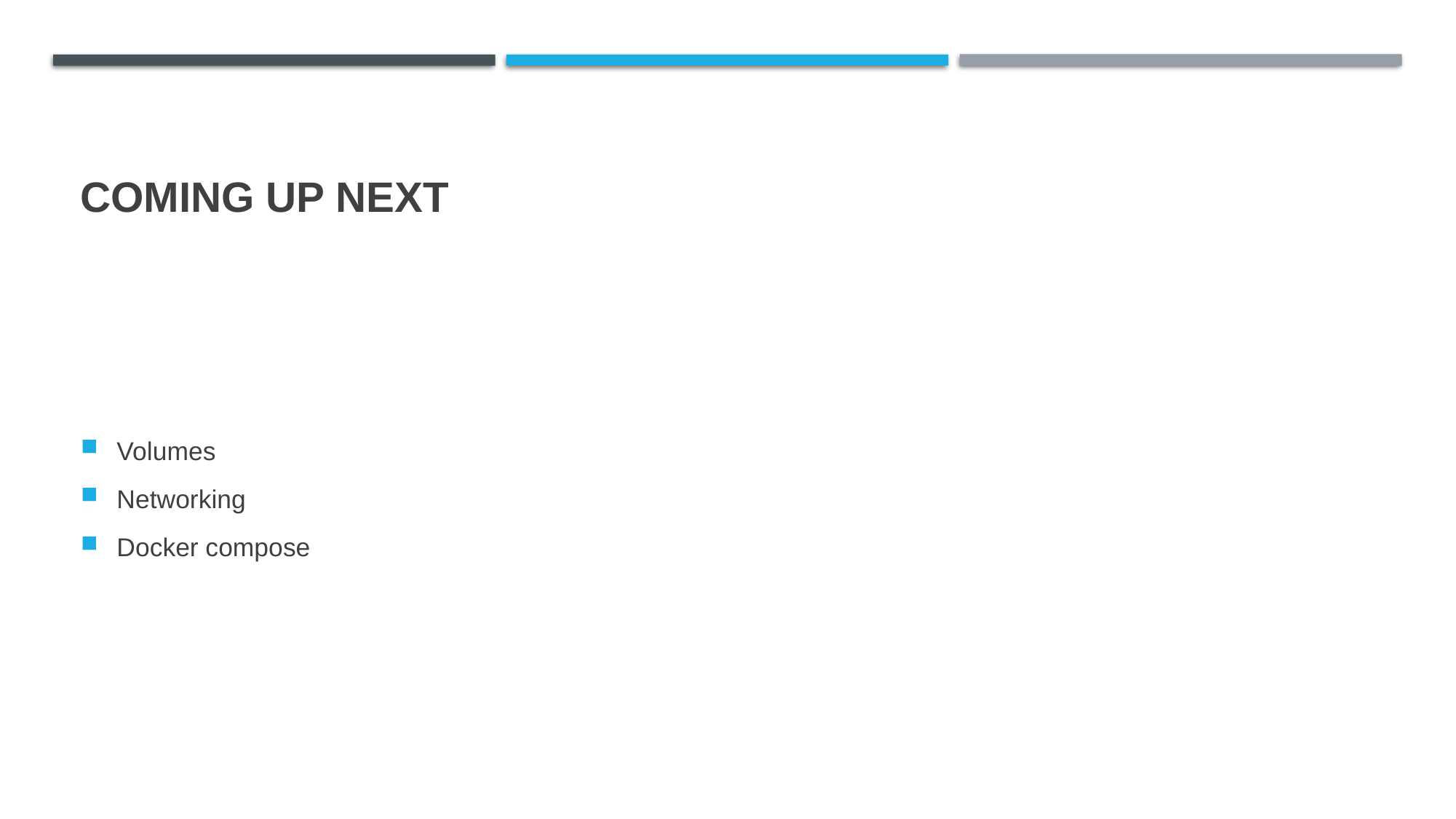

# Coming up next
Volumes
Networking
Docker compose